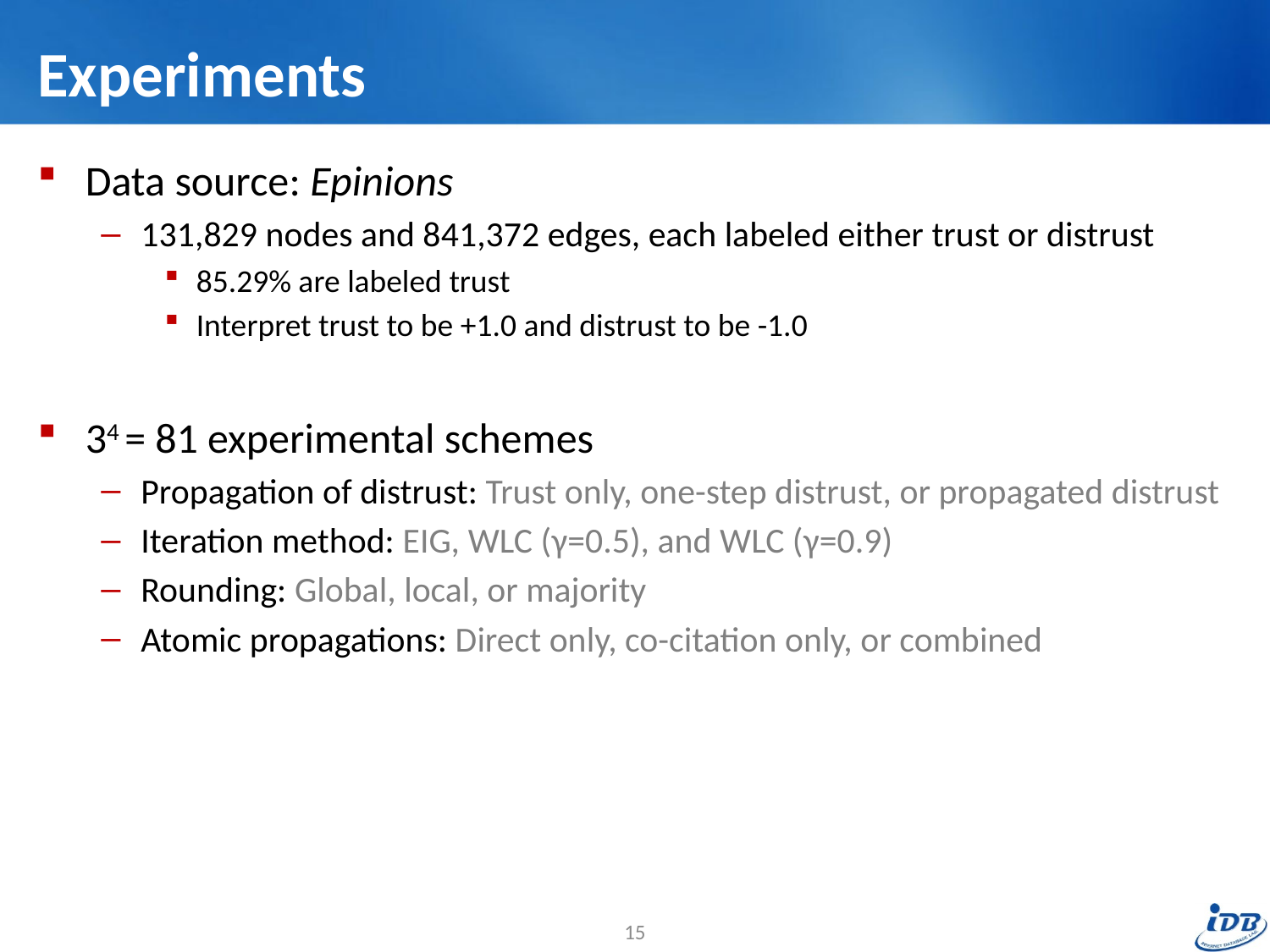

# Experiments
Data source: Epinions
131,829 nodes and 841,372 edges, each labeled either trust or distrust
85.29% are labeled trust
Interpret trust to be +1.0 and distrust to be -1.0

34 = 81 experimental schemes
Propagation of distrust: Trust only, one-step distrust, or propagated distrust
Iteration method: EIG, WLC (γ=0.5), and WLC (γ=0.9)
Rounding: Global, local, or majority
Atomic propagations: Direct only, co-citation only, or combined

15